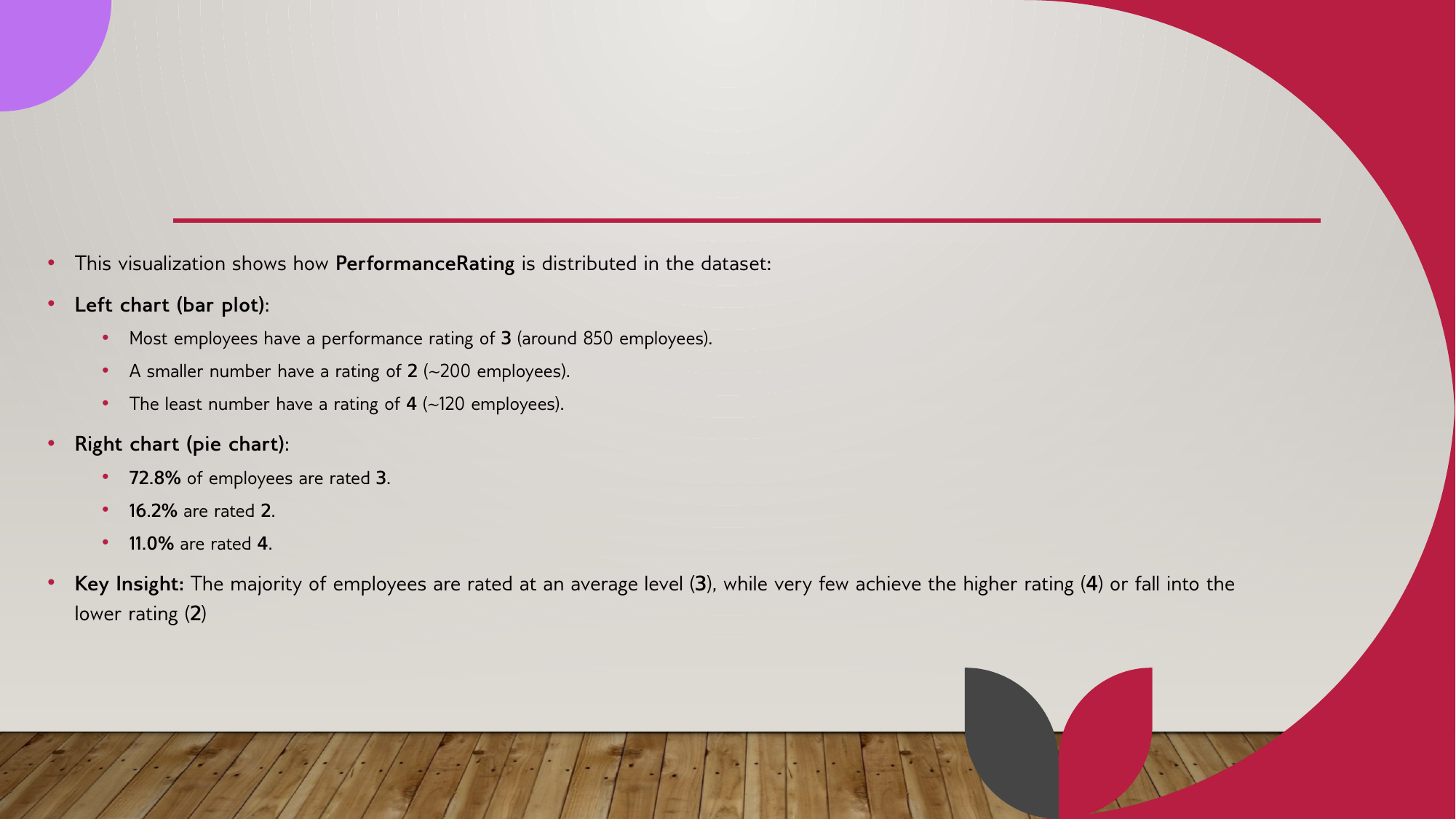

This visualization shows how PerformanceRating is distributed in the dataset:
Left chart (bar plot):
Most employees have a performance rating of 3 (around 850 employees).
A smaller number have a rating of 2 (~200 employees).
The least number have a rating of 4 (~120 employees).
Right chart (pie chart):
72.8% of employees are rated 3.
16.2% are rated 2.
11.0% are rated 4.
Key Insight: The majority of employees are rated at an average level (3), while very few achieve the higher rating (4) or fall into the lower rating (2)